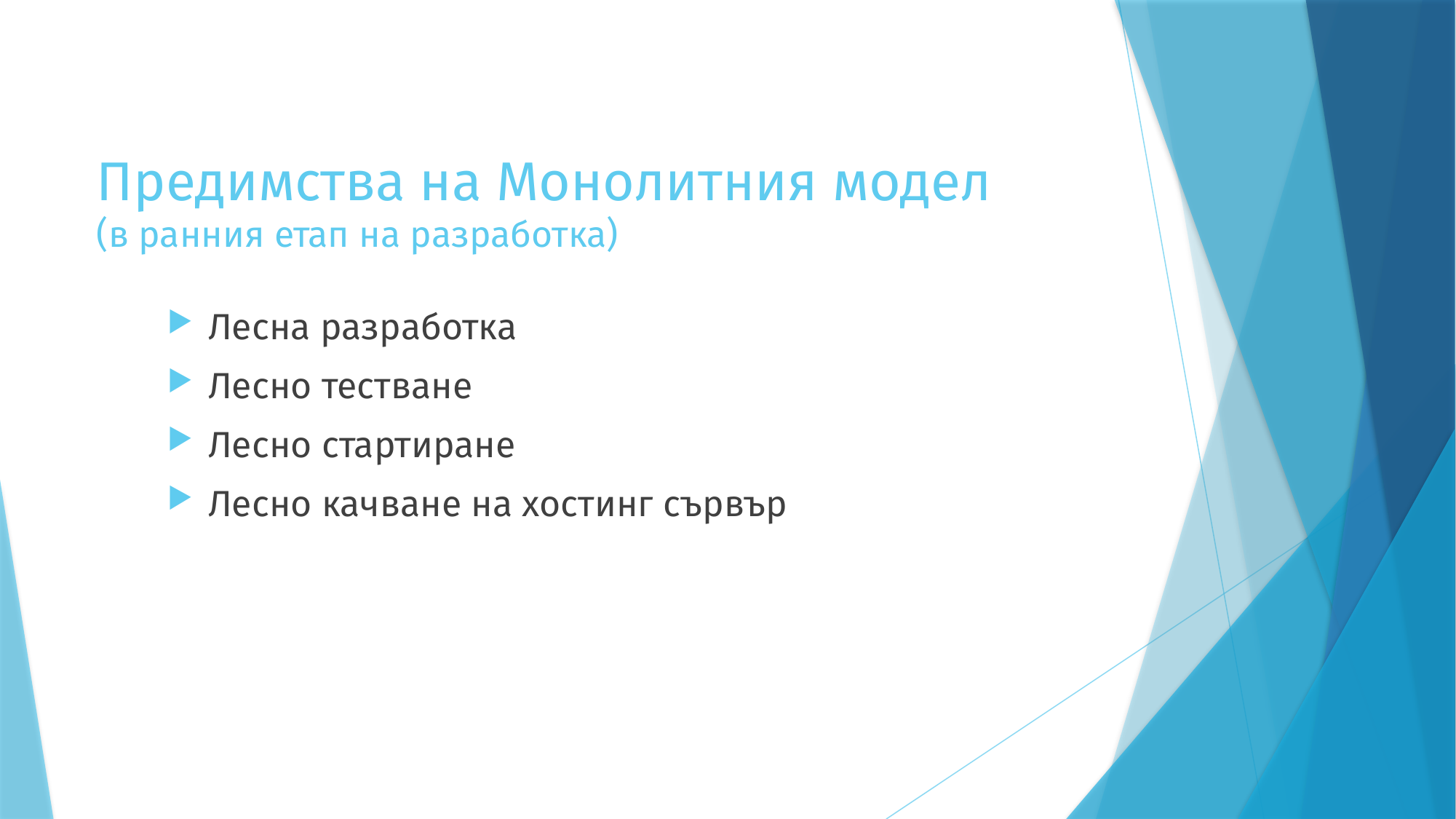

# Предимства на Монолитния модел (в ранния етап на разработка)
Лесна разработка
Лесно тестване
Лесно стартиране
Лесно качване на хостинг сървър